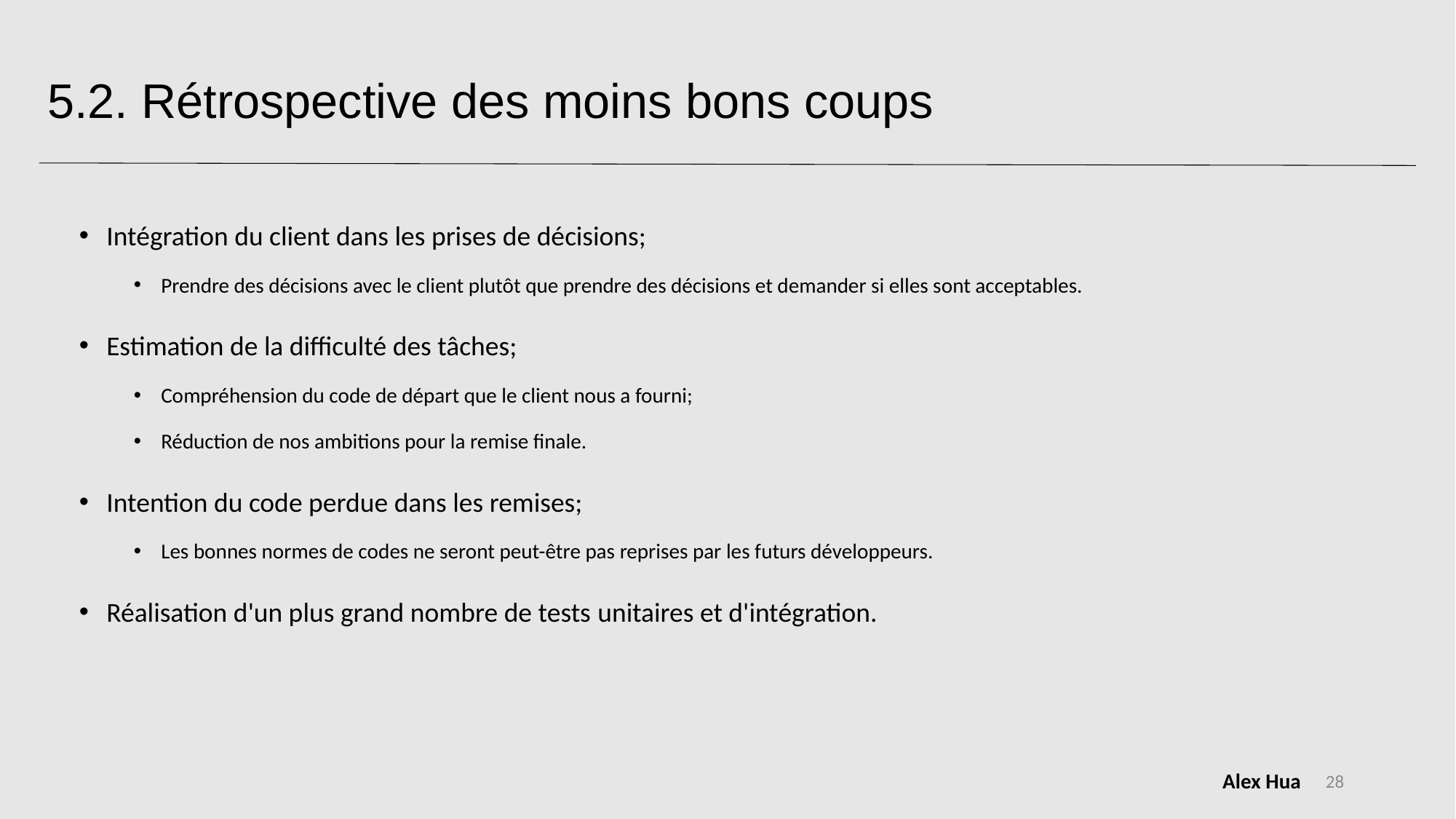

# 5.2. Rétrospective des moins bons coups
Intégration du client dans les prises de décisions;
Prendre des décisions avec le client plutôt que prendre des décisions et demander si elles sont acceptables.
Estimation de la difficulté des tâches;
Compréhension du code de départ que le client nous a fourni;
Réduction de nos ambitions pour la remise finale.
Intention du code perdue dans les remises;
Les bonnes normes de codes ne seront peut-être pas reprises par les futurs développeurs.
Réalisation d'un plus grand nombre de tests unitaires et d'intégration.

28
Alex Hua